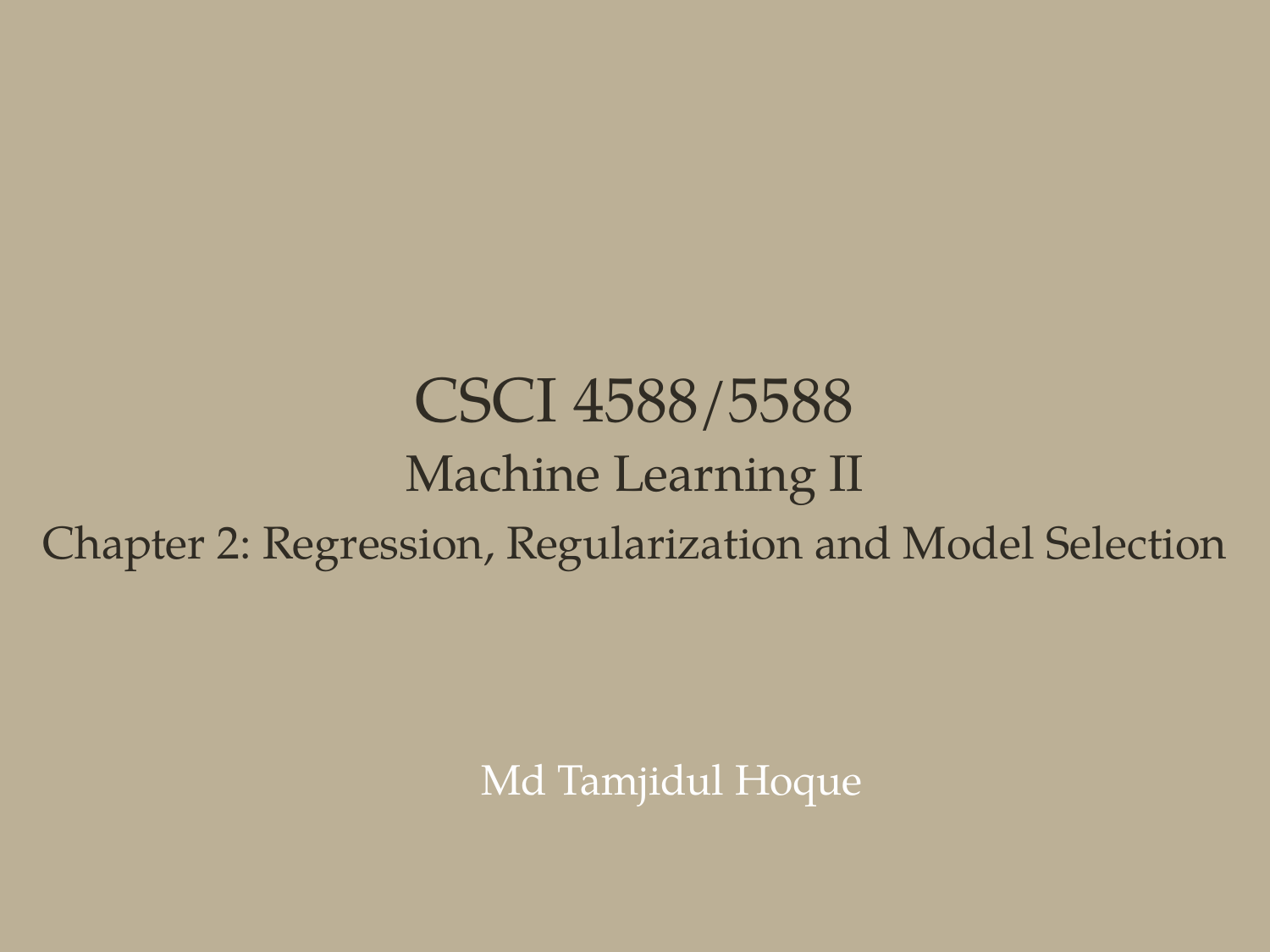

# CSCI 4588/5588 Machine Learning II Chapter 2: Regression, Regularization and Model Selection

Md Tamjidul Hoque